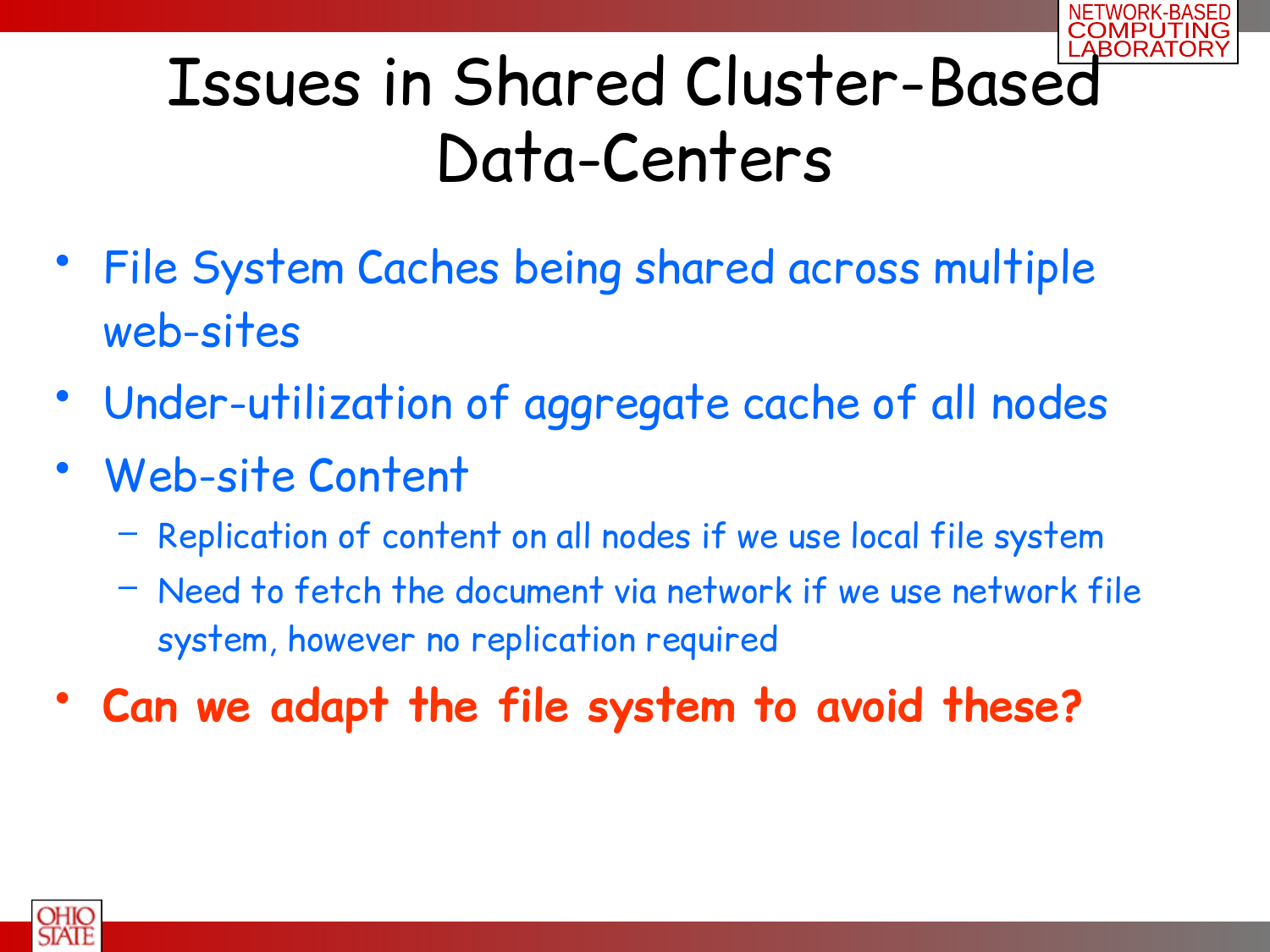

# Issues in Shared Cluster-Based Data-Centers
File System Caches being shared across multiple web-sites
Under-utilization of aggregate cache of all nodes
Web-site Content
Replication of content on all nodes if we use local file system
Need to fetch the document via network if we use network file system, however no replication required
Can we adapt the file system to avoid these?